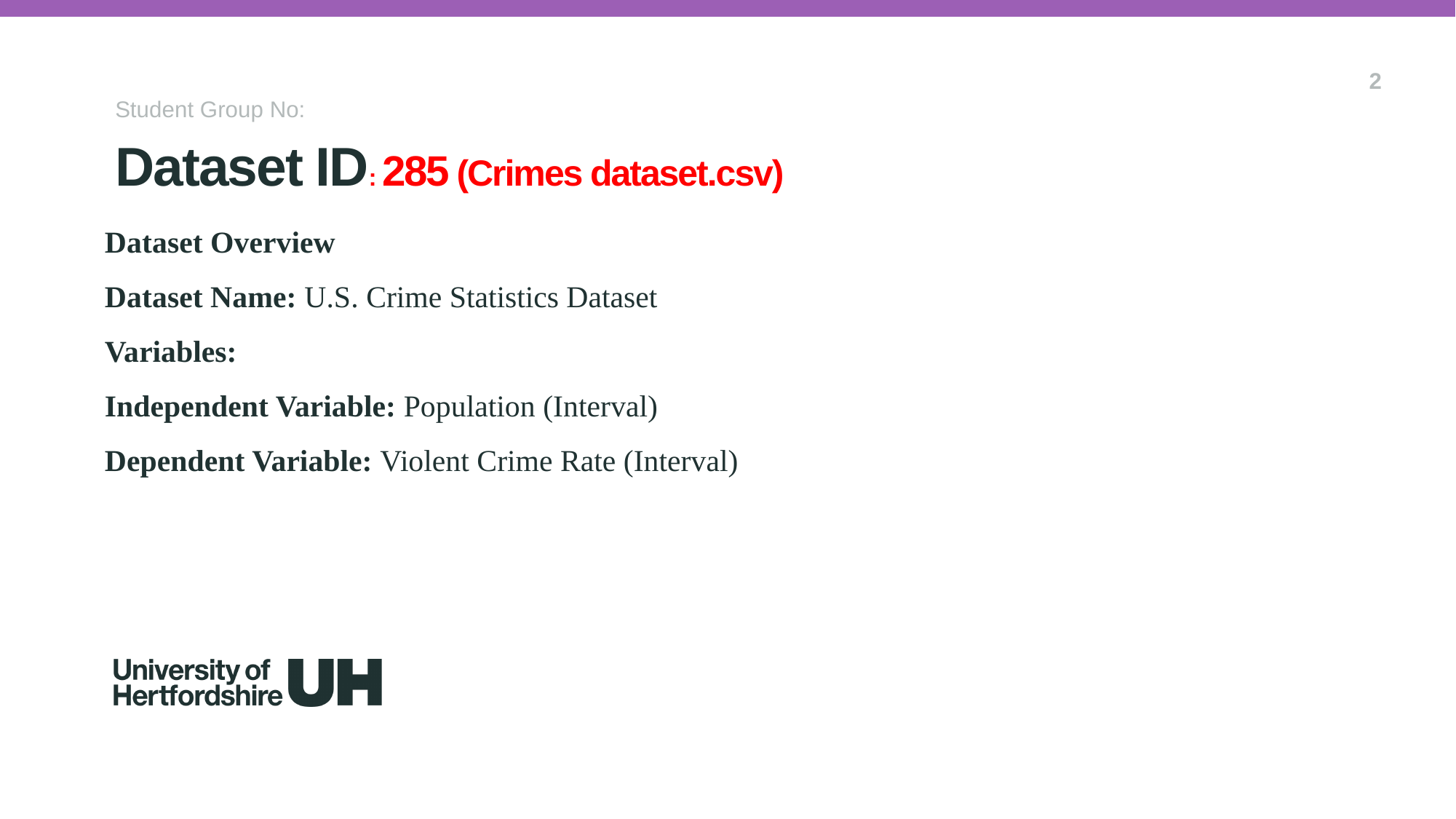

2
Student Group No:
Dataset ID: 285 (Crimes dataset.csv)

# Dataset Overview Dataset Name: U.S. Crime Statistics Dataset Variables: Independent Variable: Population (Interval) Dependent Variable: Violent Crime Rate (Interval)